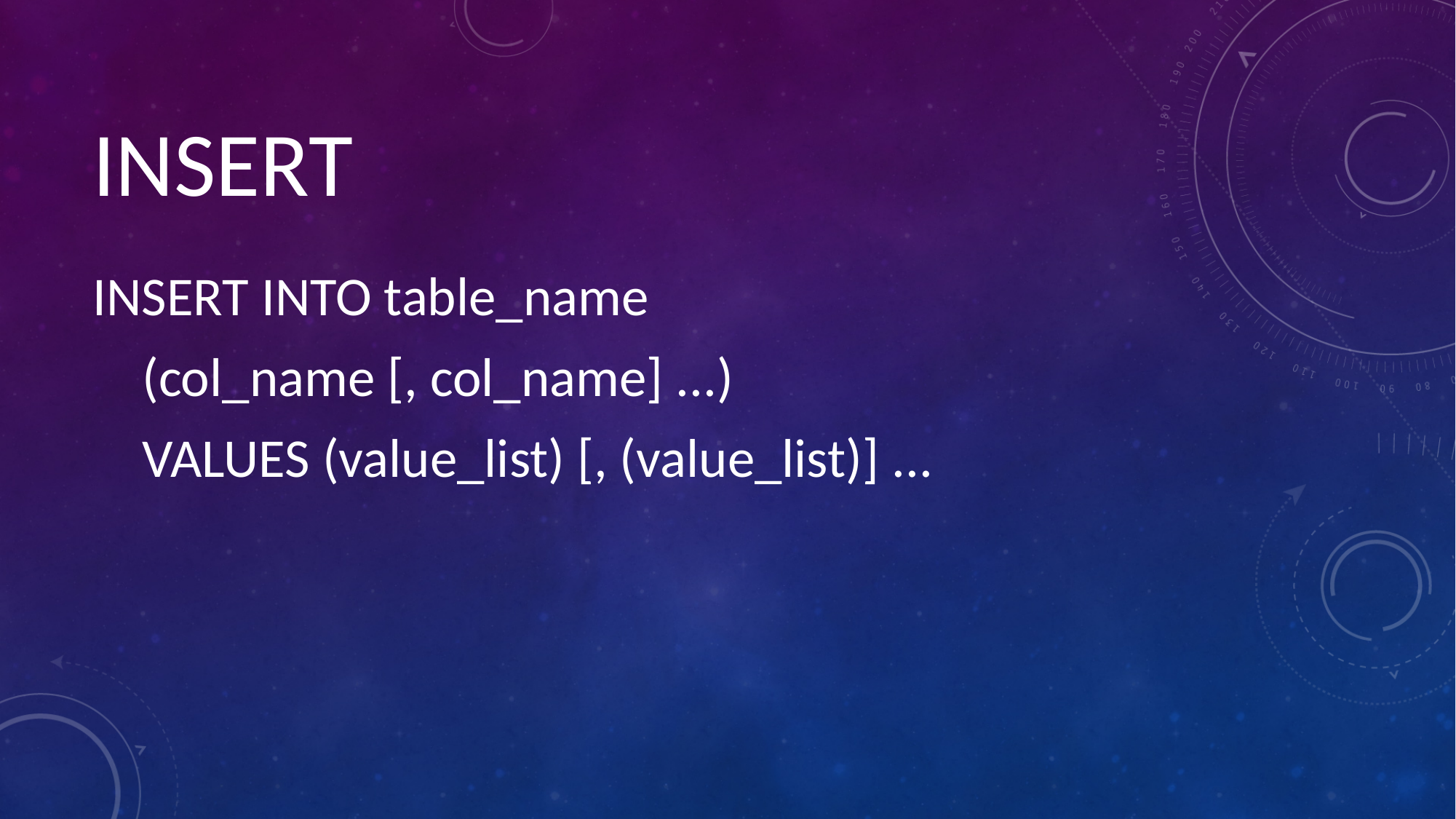

# INSERT
INSERT INTO table_name
    (col_name [, col_name] ...)
    VALUES (value_list) [, (value_list)] ...